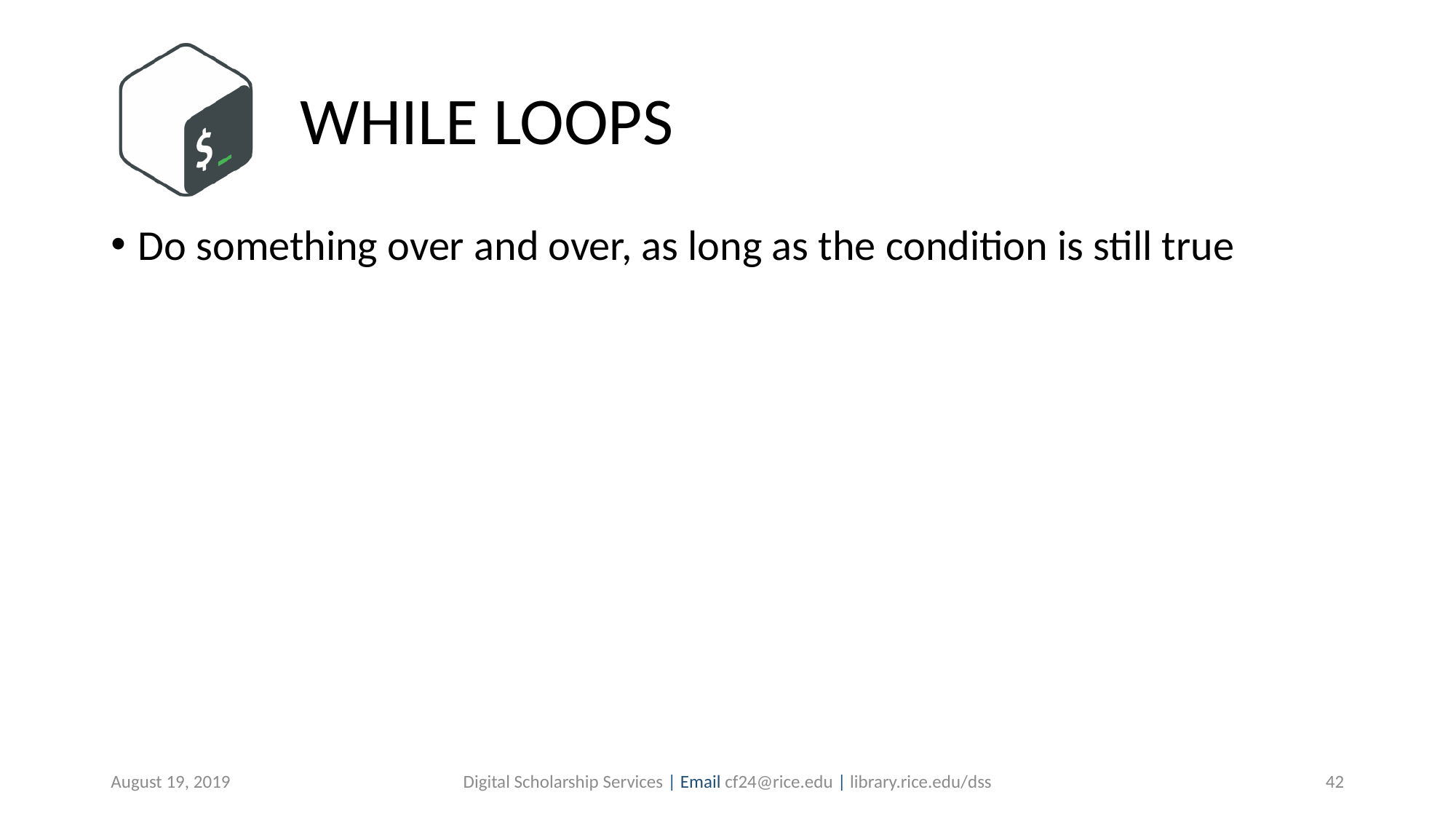

# WHILE LOOPS
Do something over and over, as long as the condition is still true

August 19, 2019
Digital Scholarship Services | Email cf24@rice.edu | library.rice.edu/dss
42